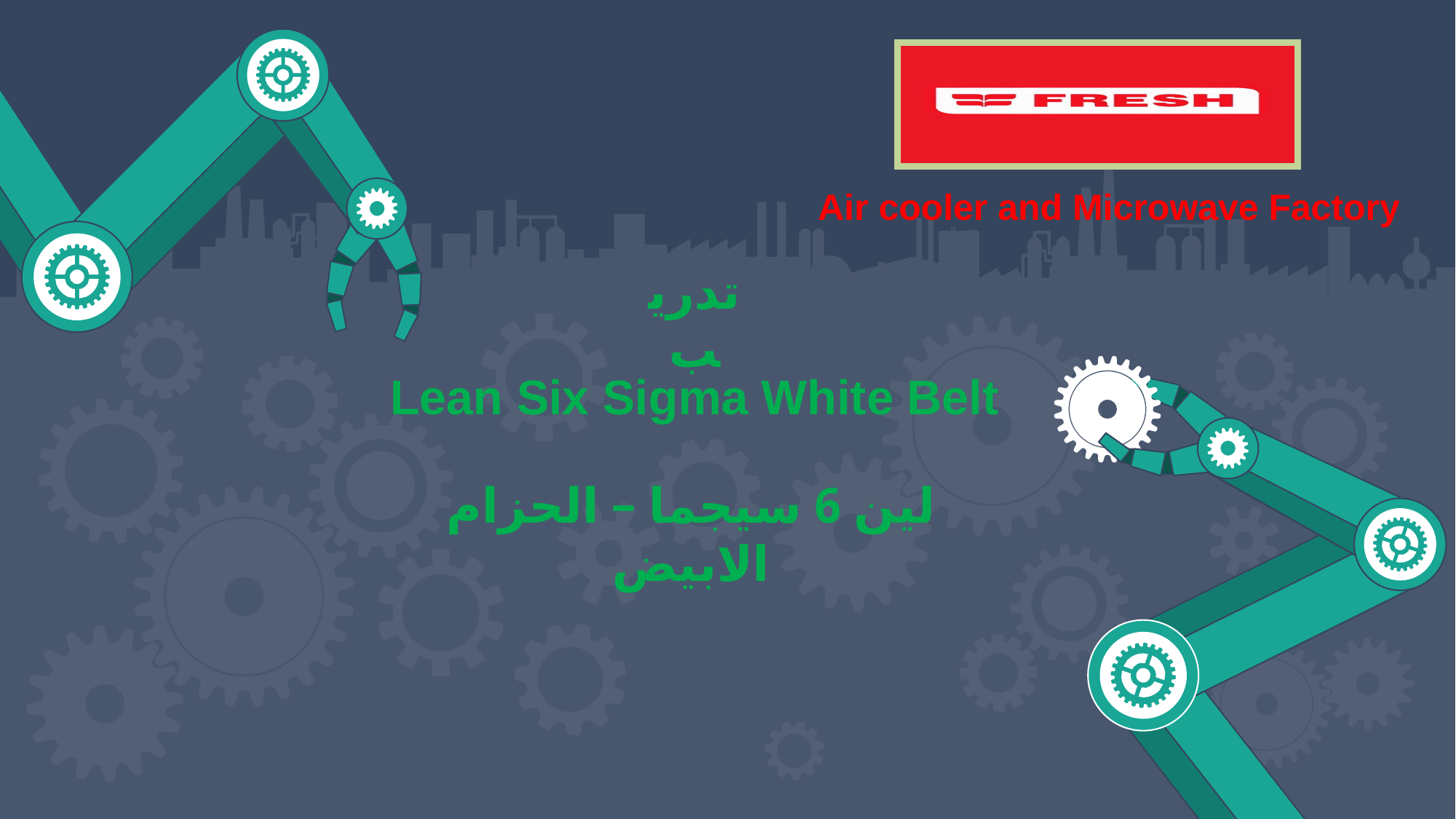

Air cooler and Microwave Factory
تدريب

Lean Six Sigma White Belt

لين 6 سيجما – الحزام الابيض